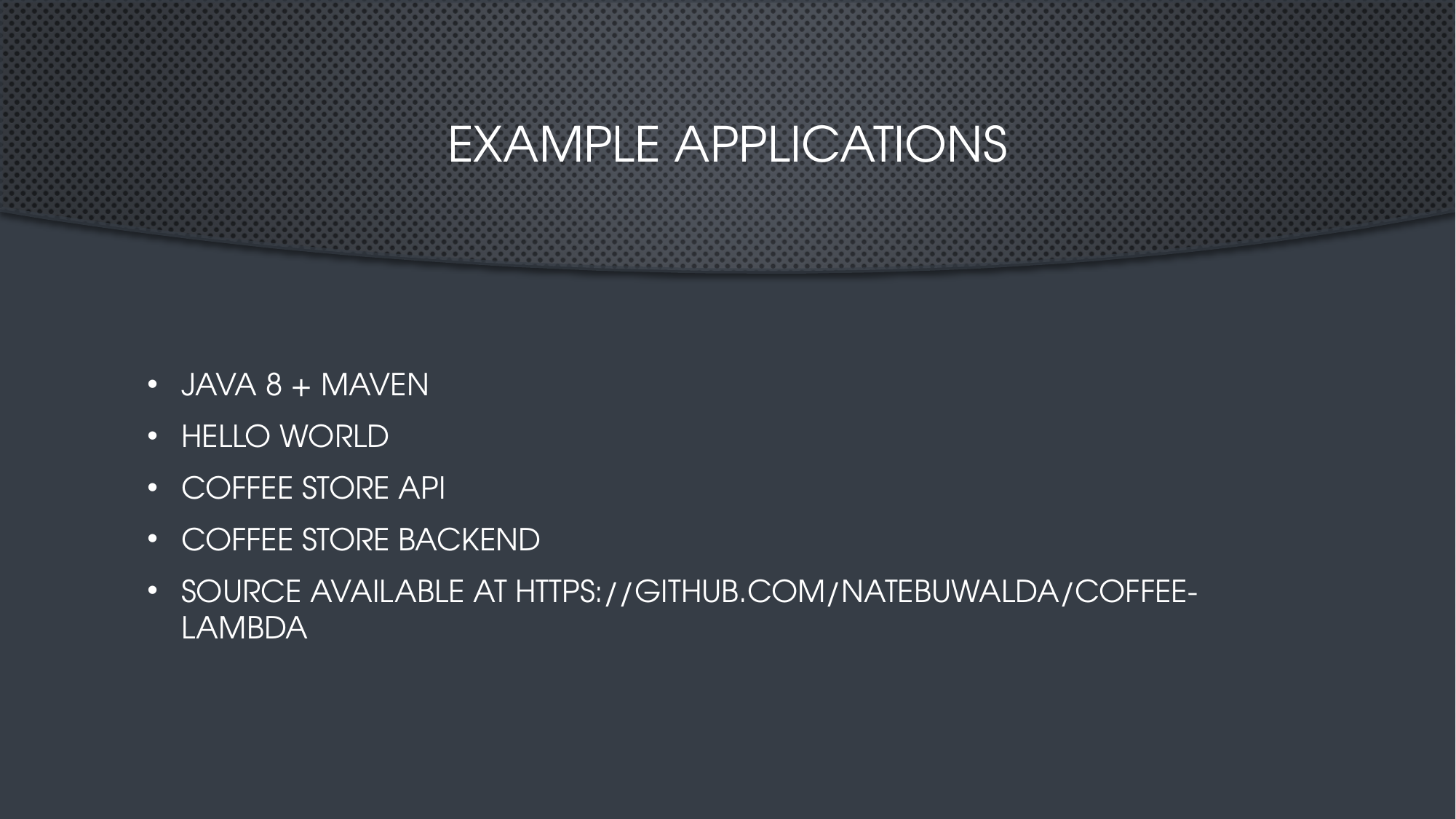

# Example Applications
Java 8 + Maven
Hello World
Coffee Store API
Coffee Store Backend
Source available at https://github.com/natebuwalda/coffee-lambda